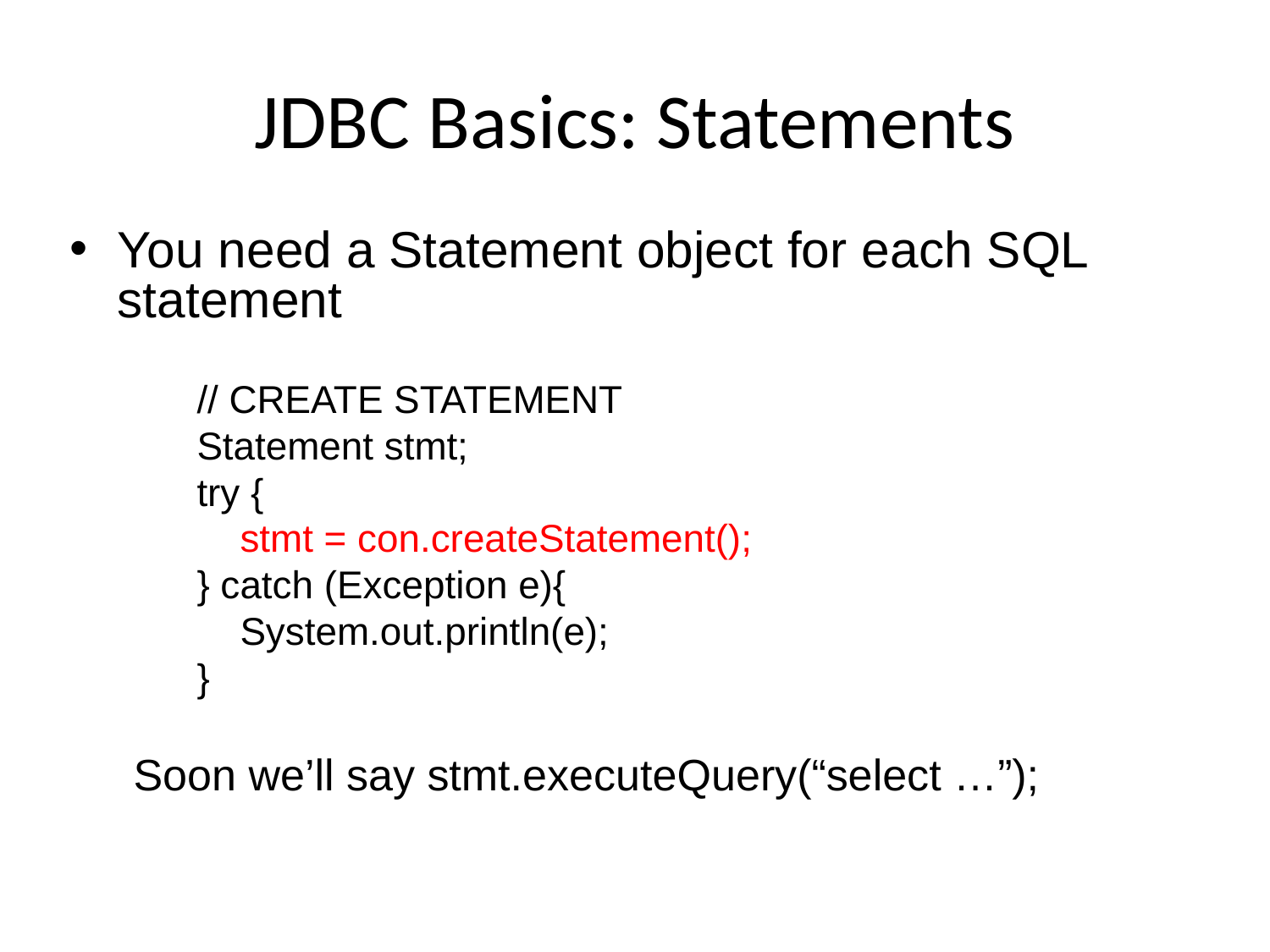

# JDBC Basics: Statements
You need a Statement object for each SQL statement

// CREATE STATEMENT
Statement stmt;
try {
    stmt = con.createStatement();
} catch (Exception e){
    System.out.println(e);
}

Soon we’ll say stmt.executeQuery(“select …”);